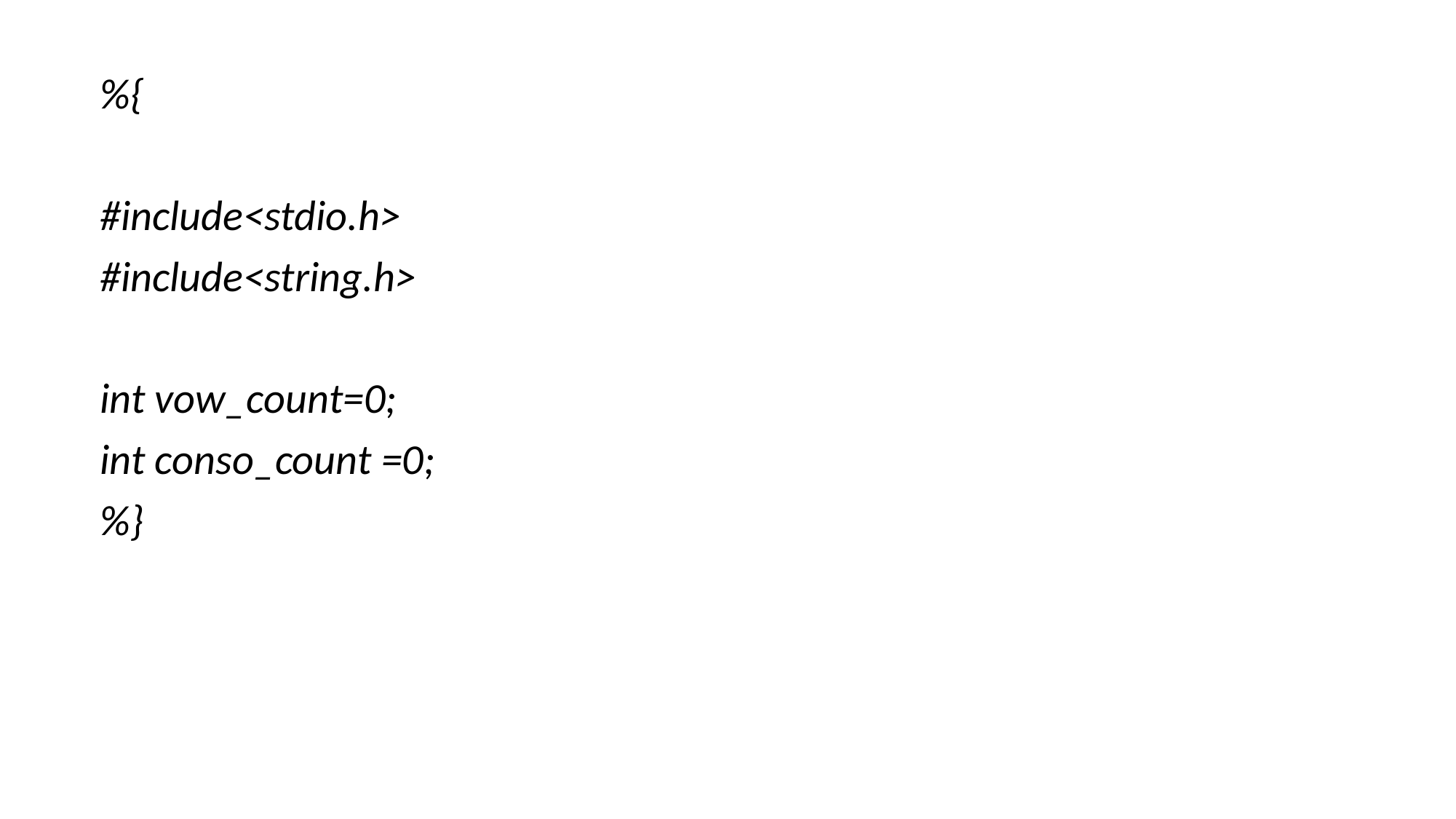

%{

#include<stdio.h>
#include<string.h>

int vow_count=0;
int conso_count =0;
%}